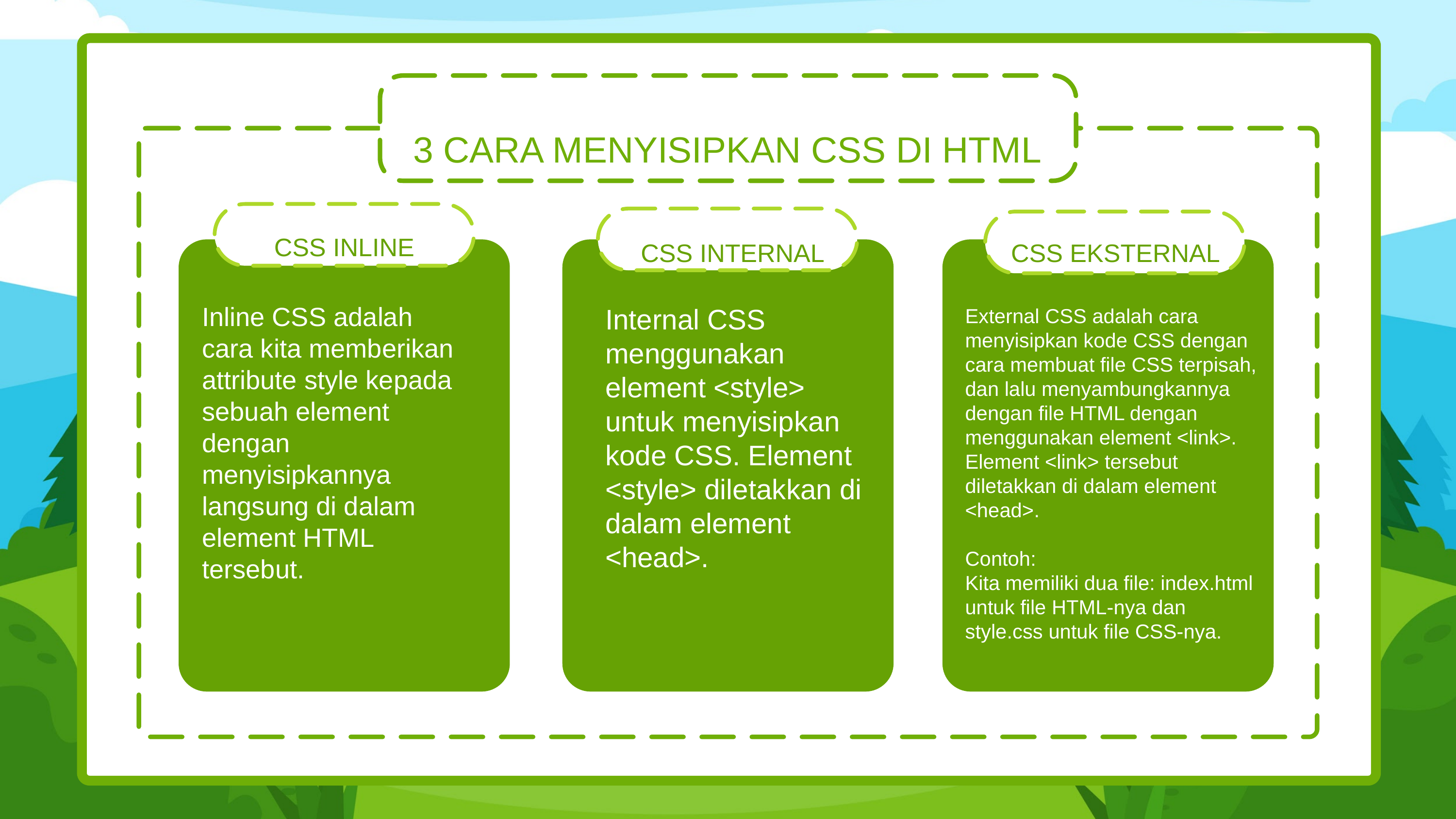

3 CARA MENYISIPKAN CSS DI HTML

CSS INLINE
CSS INTERNAL
CSS EKSTERNAL

Inline CSS adalah cara kita memberikan attribute style kepada sebuah element dengan menyisipkannya langsung di dalam element HTML tersebut.
Internal CSS menggunakan element <style> untuk menyisipkan kode CSS. Element <style> diletakkan di dalam element <head>.
External CSS adalah cara menyisipkan kode CSS dengan cara membuat file CSS terpisah, dan lalu menyambungkannya dengan file HTML dengan menggunakan element <link>. Element <link> tersebut diletakkan di dalam element <head>.

Contoh:
Kita memiliki dua file: index.html untuk file HTML-nya dan style.css untuk file CSS-nya.